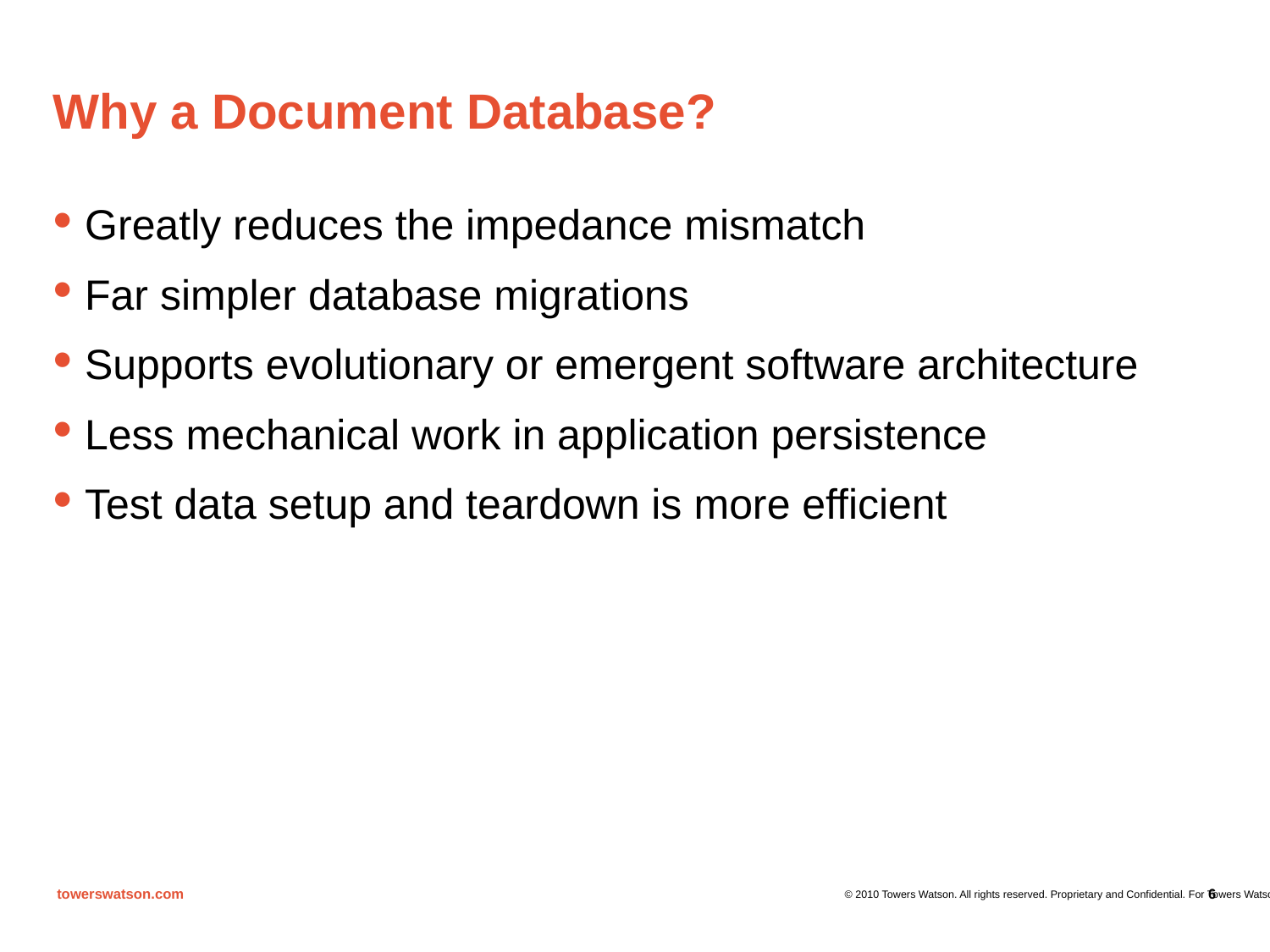

# Why a Document Database?
Greatly reduces the impedance mismatch
Far simpler database migrations
Supports evolutionary or emergent software architecture
Less mechanical work in application persistence
Test data setup and teardown is more efficient

6